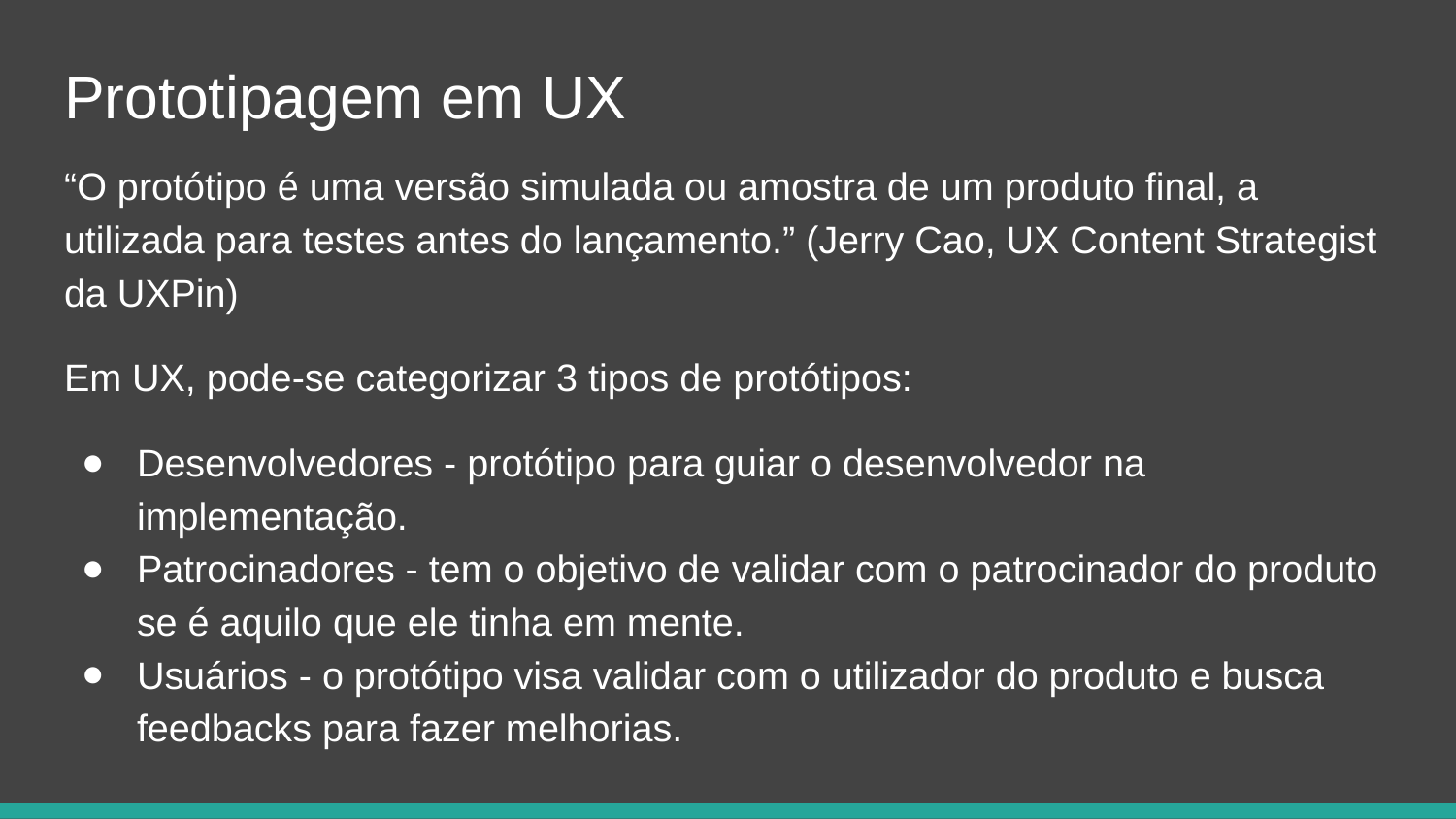

# Prototipagem em UX
“O protótipo é uma versão simulada ou amostra de um produto final, a utilizada para testes antes do lançamento.” (Jerry Cao, UX Content Strategist da UXPin)
Em UX, pode-se categorizar 3 tipos de protótipos:
Desenvolvedores - protótipo para guiar o desenvolvedor na  implementação.
Patrocinadores - tem o objetivo de validar com o patrocinador do produto se é aquilo que ele tinha em mente.
Usuários - o protótipo visa validar com o utilizador do produto e busca feedbacks para fazer melhorias.